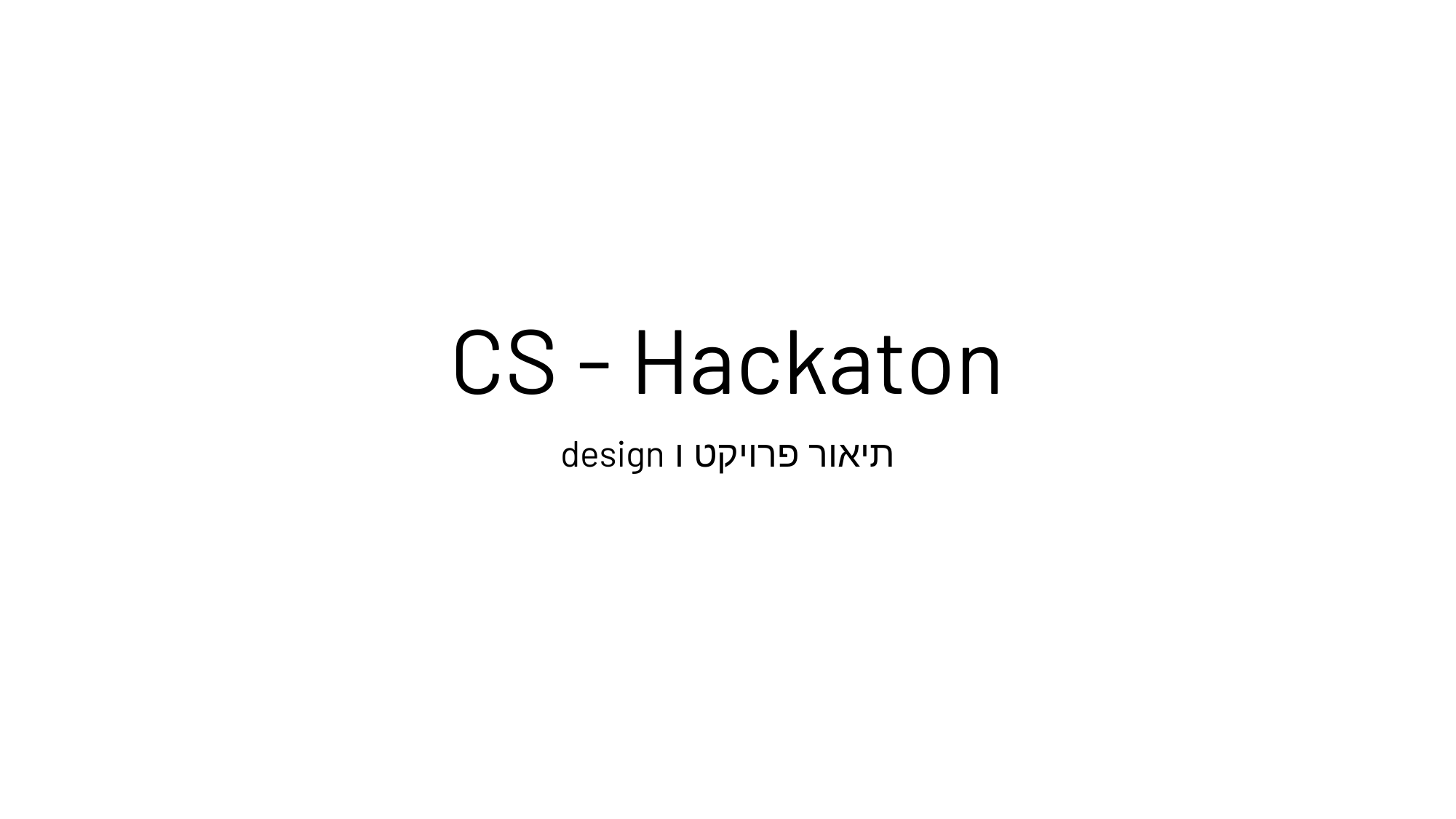

# CS - Hackaton
תיאור פרויקט ו design